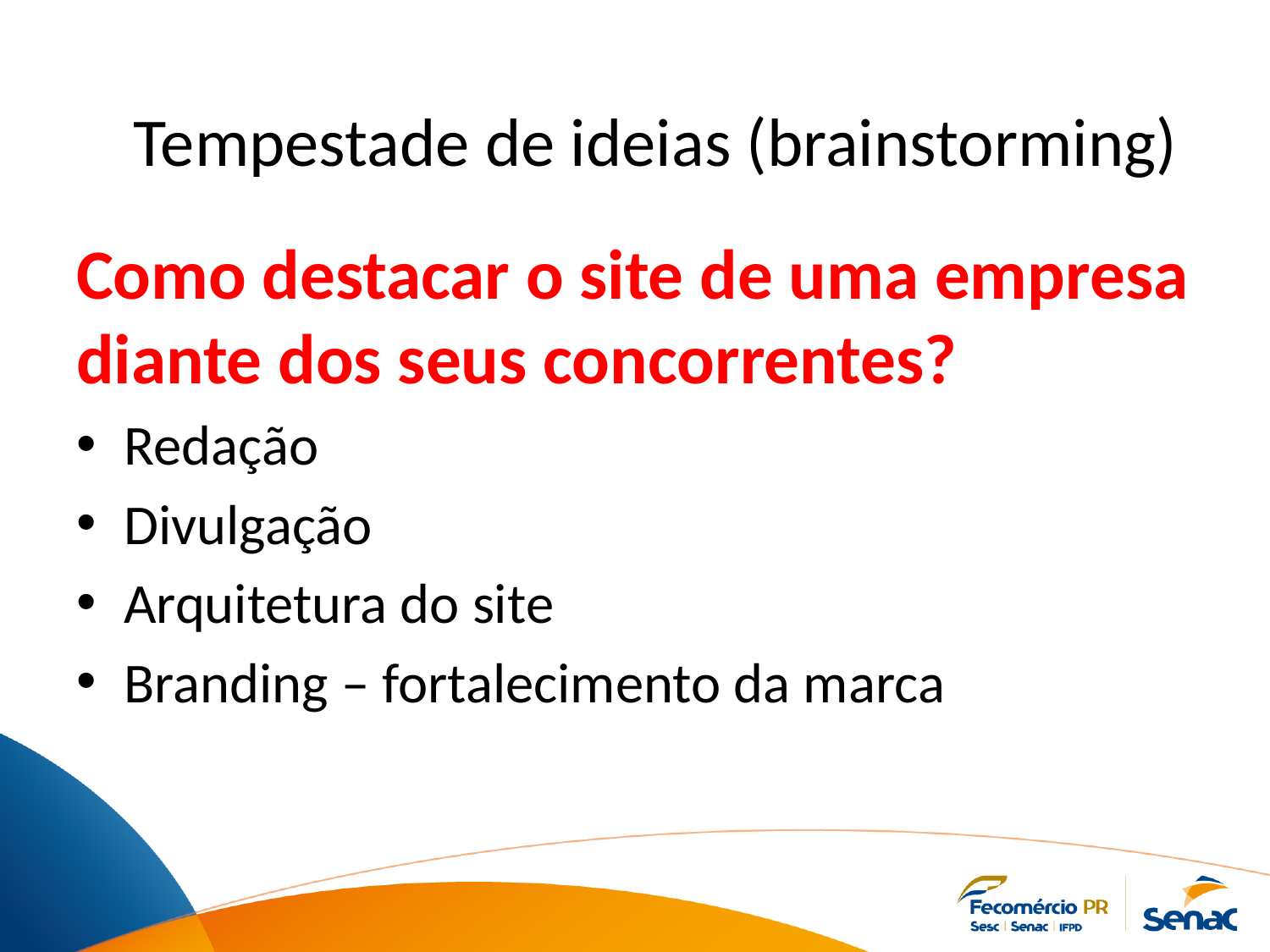

Tempestade de ideias (brainstorming)
Como destacar o site de uma empresa diante dos seus concorrentes?
Redação
Divulgação
Arquitetura do site
Branding – fortalecimento da marca